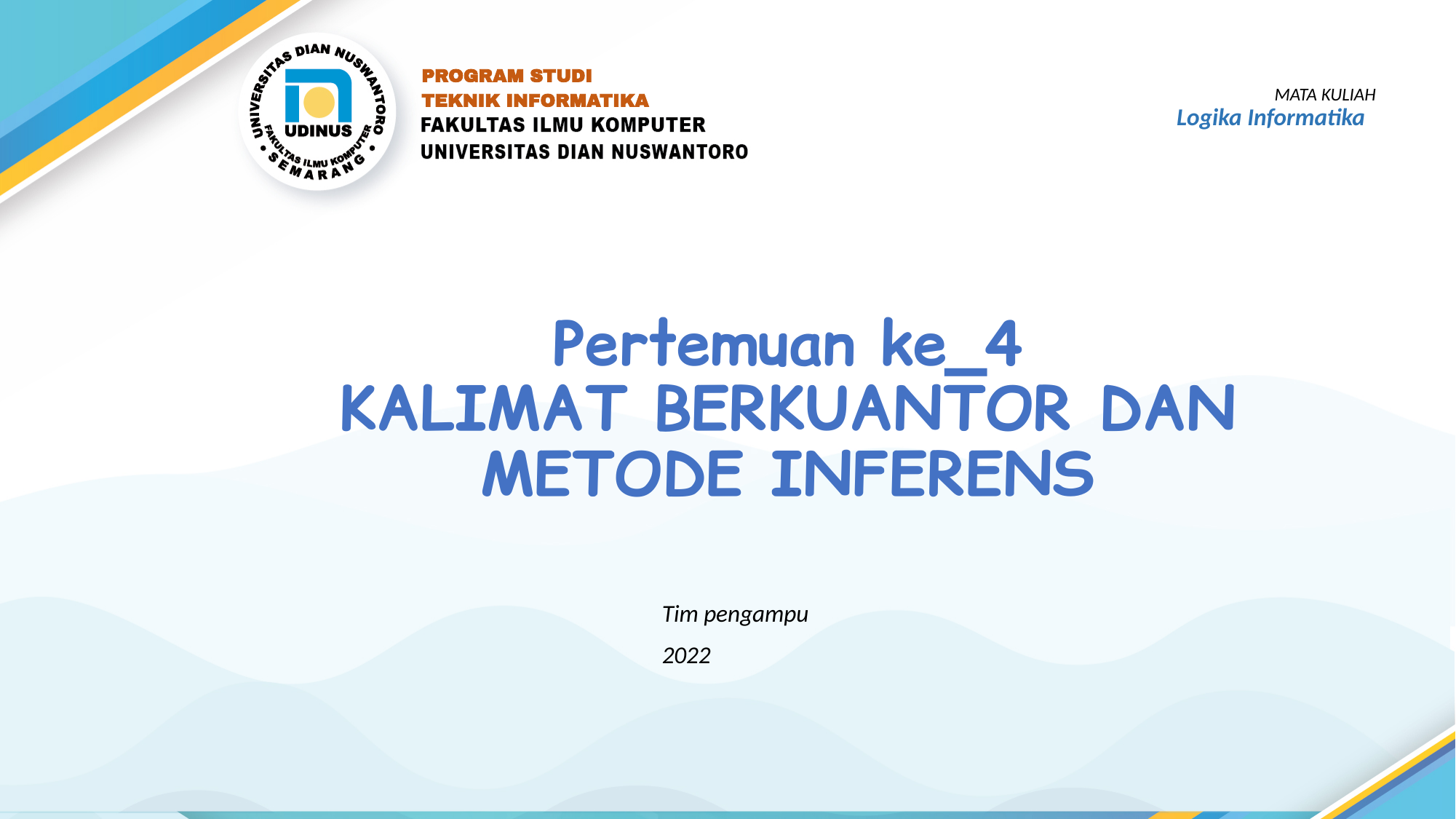

PROGRAM STUDI
TEKNIK INFORMATIKA
MATA KULIAH
Logika Informatika
# Pertemuan ke_4 KALIMAT BERKUANTOR DAN METODE INFERENS
Tim pengampu
2022